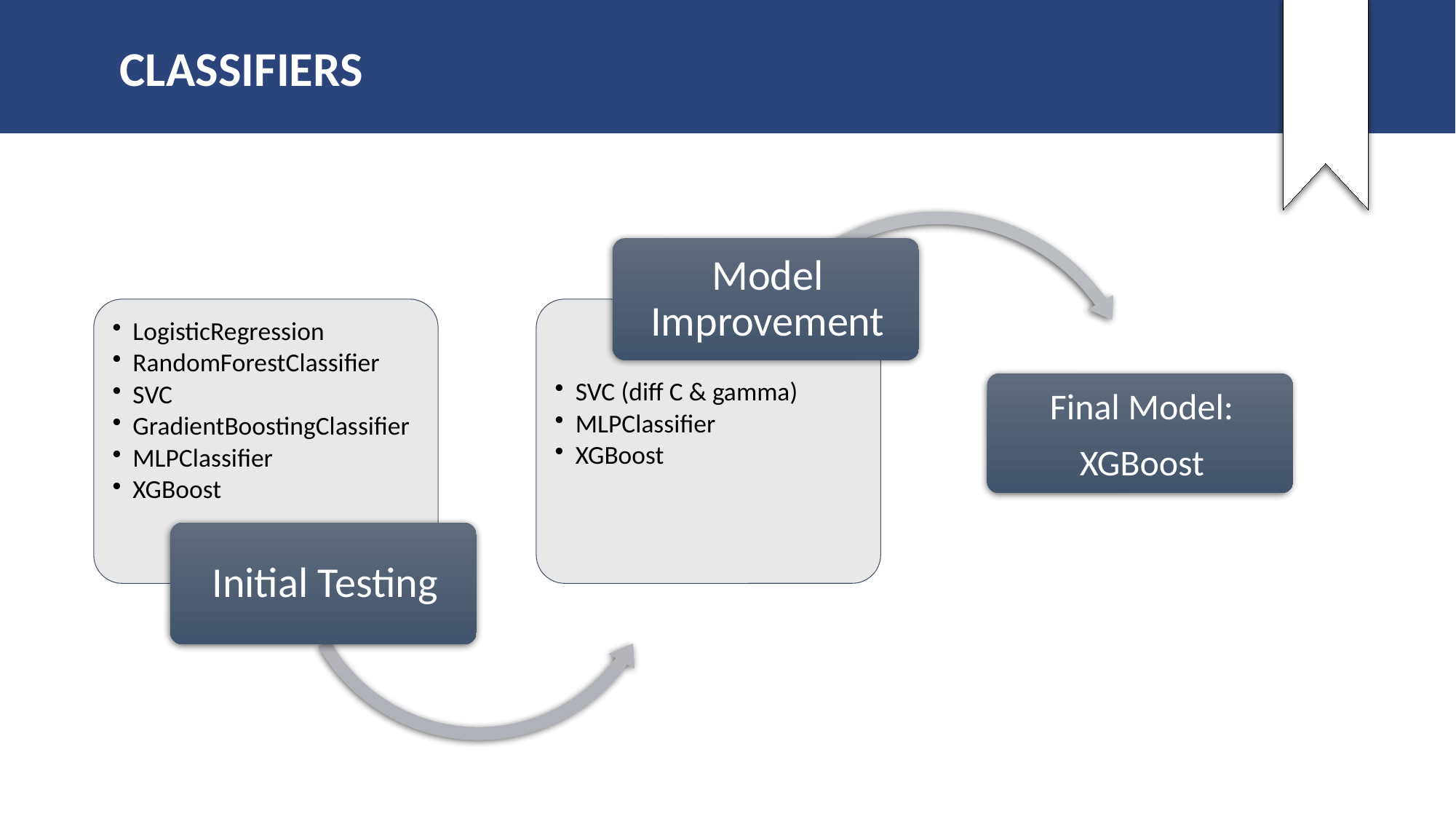

CLASSIFIERS

LogisticRegression
RandomForestClassifier
SVC
GradientBoostingClassifier
MLPClassifier
XGBoost
Initial Testing
SVC (diff C & gamma)
MLPClassifier
XGBoost
Model Improvement
Final Model:
XGBoost